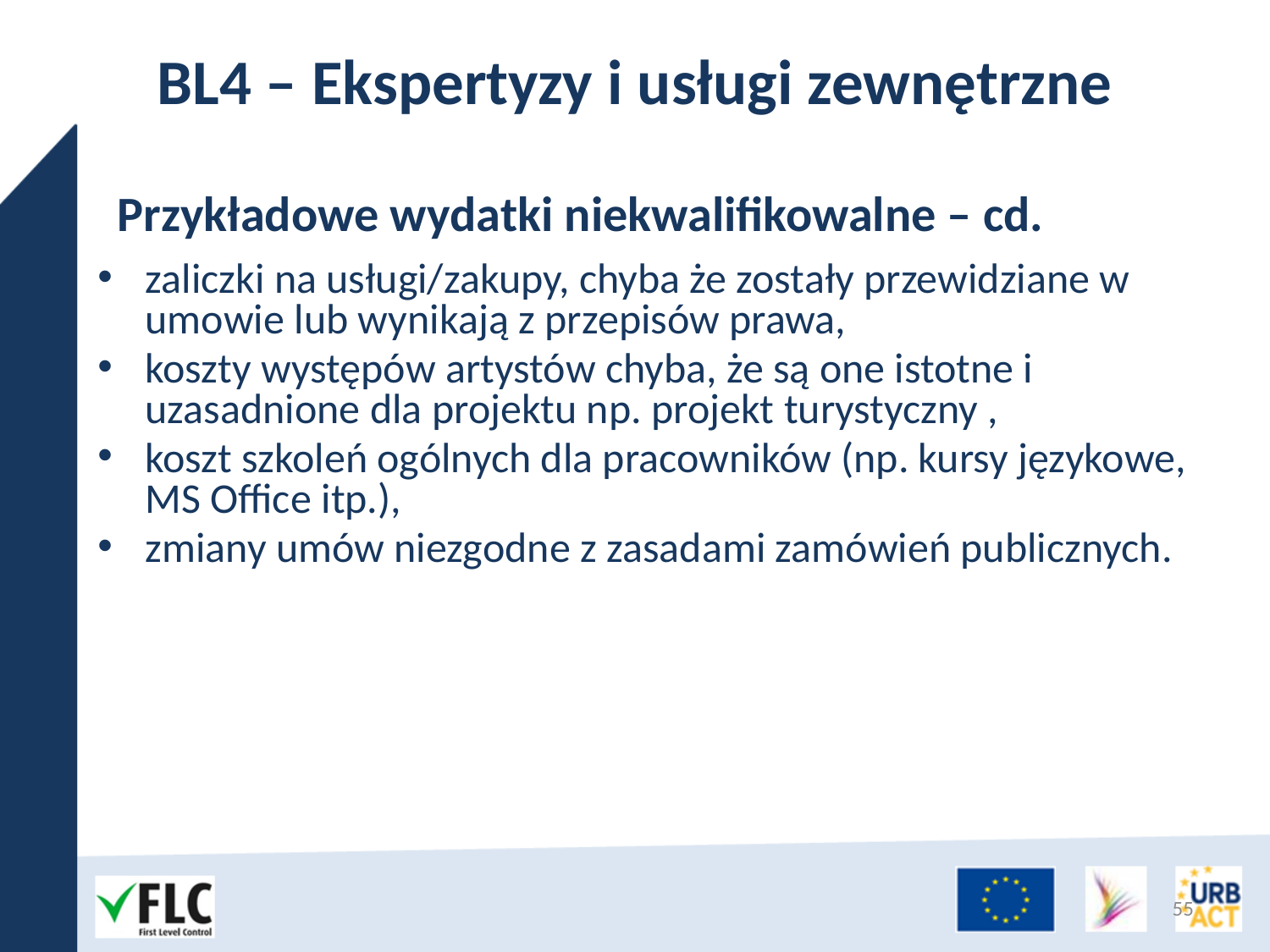

# BL4 – Ekspertyzy i usługi zewnętrzne
Przykładowe wydatki niekwalifikowalne – cd.
zaliczki na usługi/zakupy, chyba że zostały przewidziane w umowie lub wynikają z przepisów prawa,
koszty występów artystów chyba, że są one istotne i uzasadnione dla projektu np. projekt turystyczny ,
koszt szkoleń ogólnych dla pracowników (np. kursy językowe, MS Office itp.),
zmiany umów niezgodne z zasadami zamówień publicznych.

55